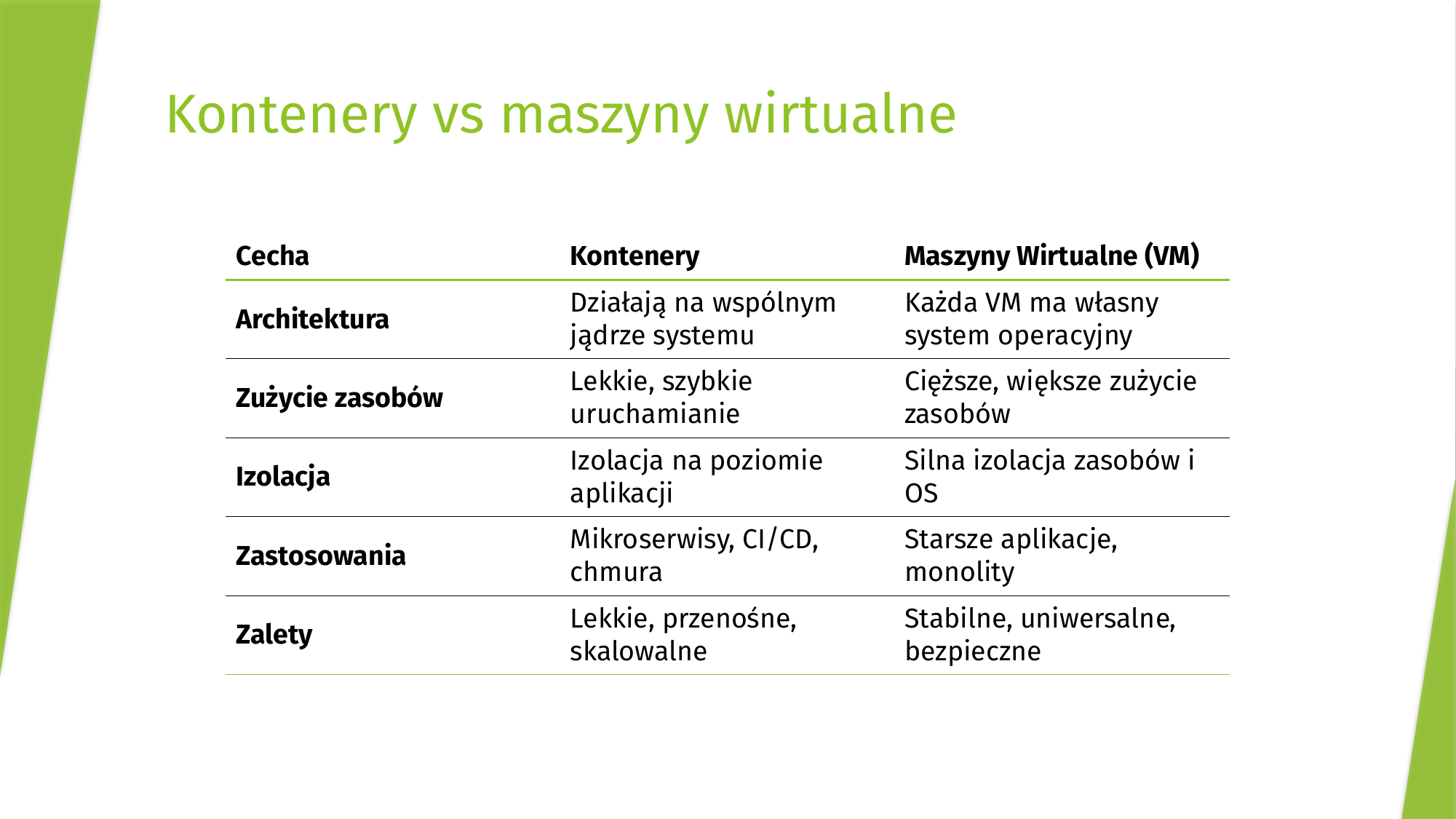

# Kontenery vs maszyny wirtualne
| Cecha | Kontenery | Maszyny Wirtualne (VM) |
| --- | --- | --- |
| Architektura | Działają na wspólnym jądrze systemu | Każda VM ma własny system operacyjny |
| Zużycie zasobów | Lekkie, szybkie uruchamianie | Cięższe, większe zużycie zasobów |
| Izolacja | Izolacja na poziomie aplikacji | Silna izolacja zasobów i OS |
| Zastosowania | Mikroserwisy, CI/CD, chmura | Starsze aplikacje, monolity |
| Zalety | Lekkie, przenośne, skalowalne | Stabilne, uniwersalne, bezpieczne |